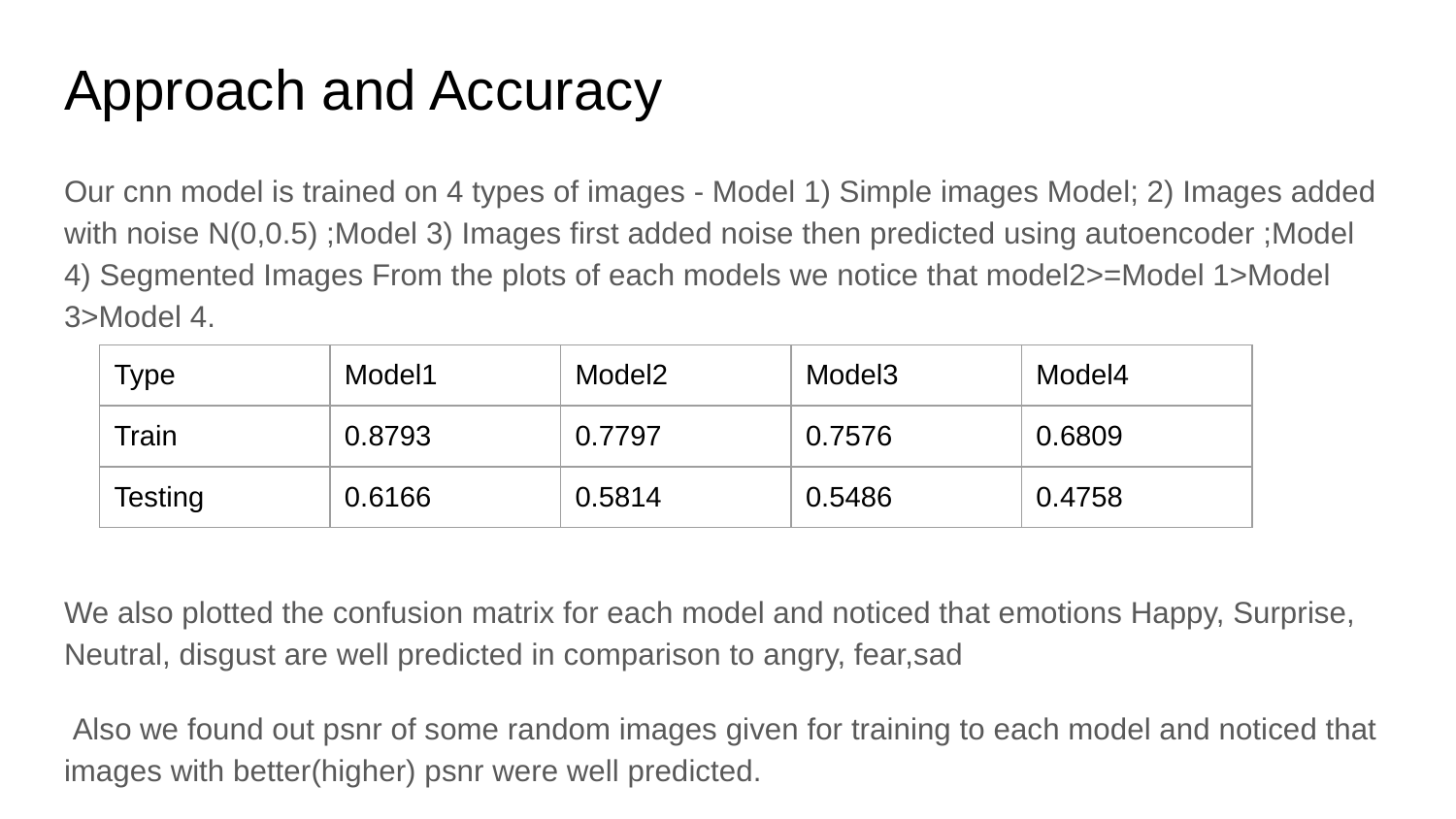

# Approach and Accuracy

Our cnn model is trained on 4 types of images - Model 1) Simple images Model; 2) Images added with noise N(0,0.5) ;Model 3) Images first added noise then predicted using autoencoder ;Model 4) Segmented Images From the plots of each models we notice that model2>=Model 1>Model 3>Model 4.

We also plotted the confusion matrix for each model and noticed that emotions Happy, Surprise, Neutral, disgust are well predicted in comparison to angry, fear,sad
 Also we found out psnr of some random images given for training to each model and noticed that images with better(higher) psnr were well predicted.
| Type | Model1 | Model2 | Model3 | Model4 |
| --- | --- | --- | --- | --- |
| Train | 0.8793 | 0.7797 | 0.7576 | 0.6809 |
| Testing | 0.6166 | 0.5814 | 0.5486 | 0.4758 |